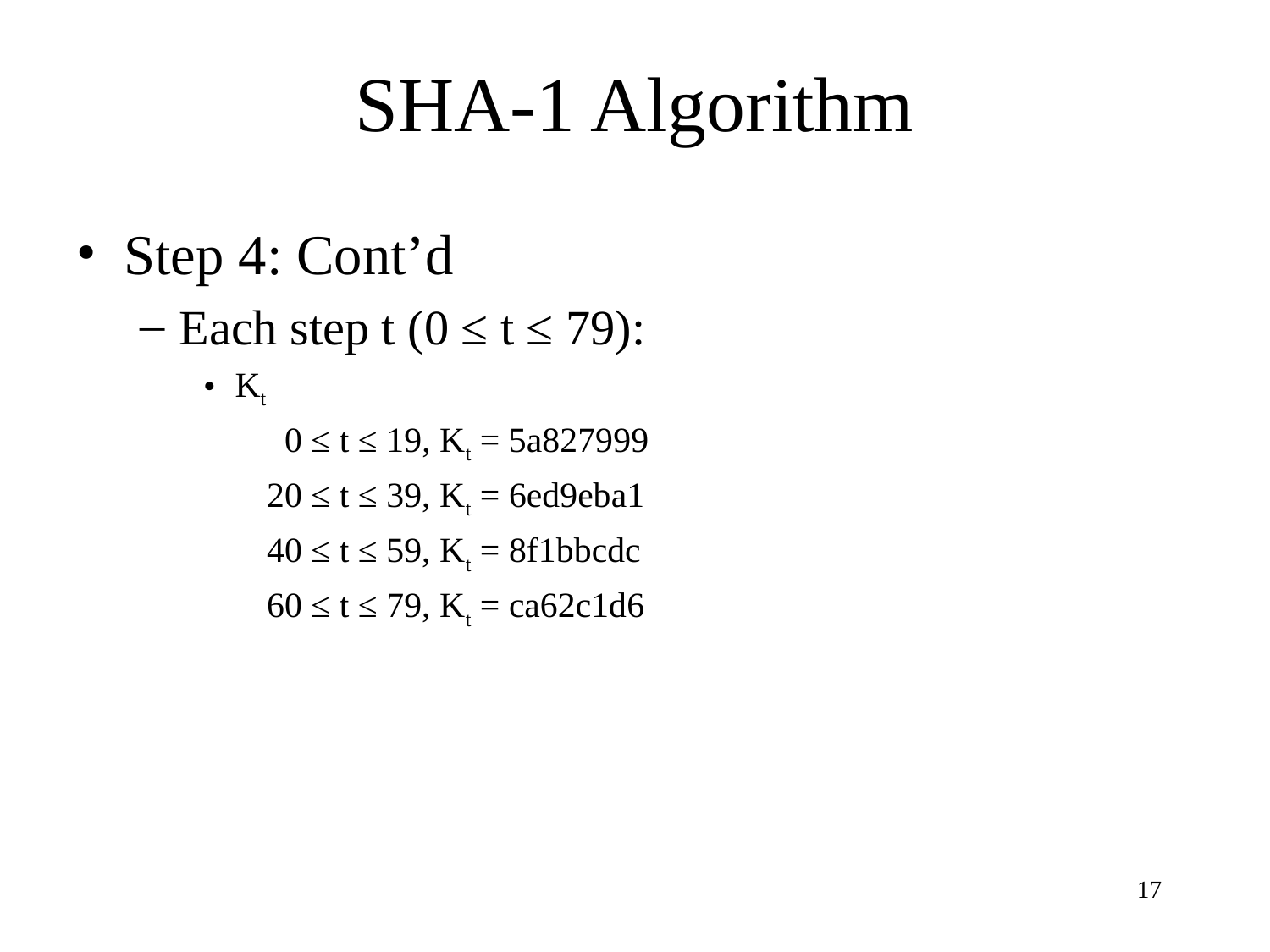

# SHA-1 Algorithm
Step 4: Cont’d
Each step t (0 ≤ t ≤ 79):
Kt
  0 ≤ t ≤ 19, Kt = 5a827999
20 ≤ t ≤ 39, Kt = 6ed9eba1
40 ≤ t ≤ 59, Kt = 8f1bbcdc
60 ≤ t ≤ 79, Kt = ca62c1d6

17